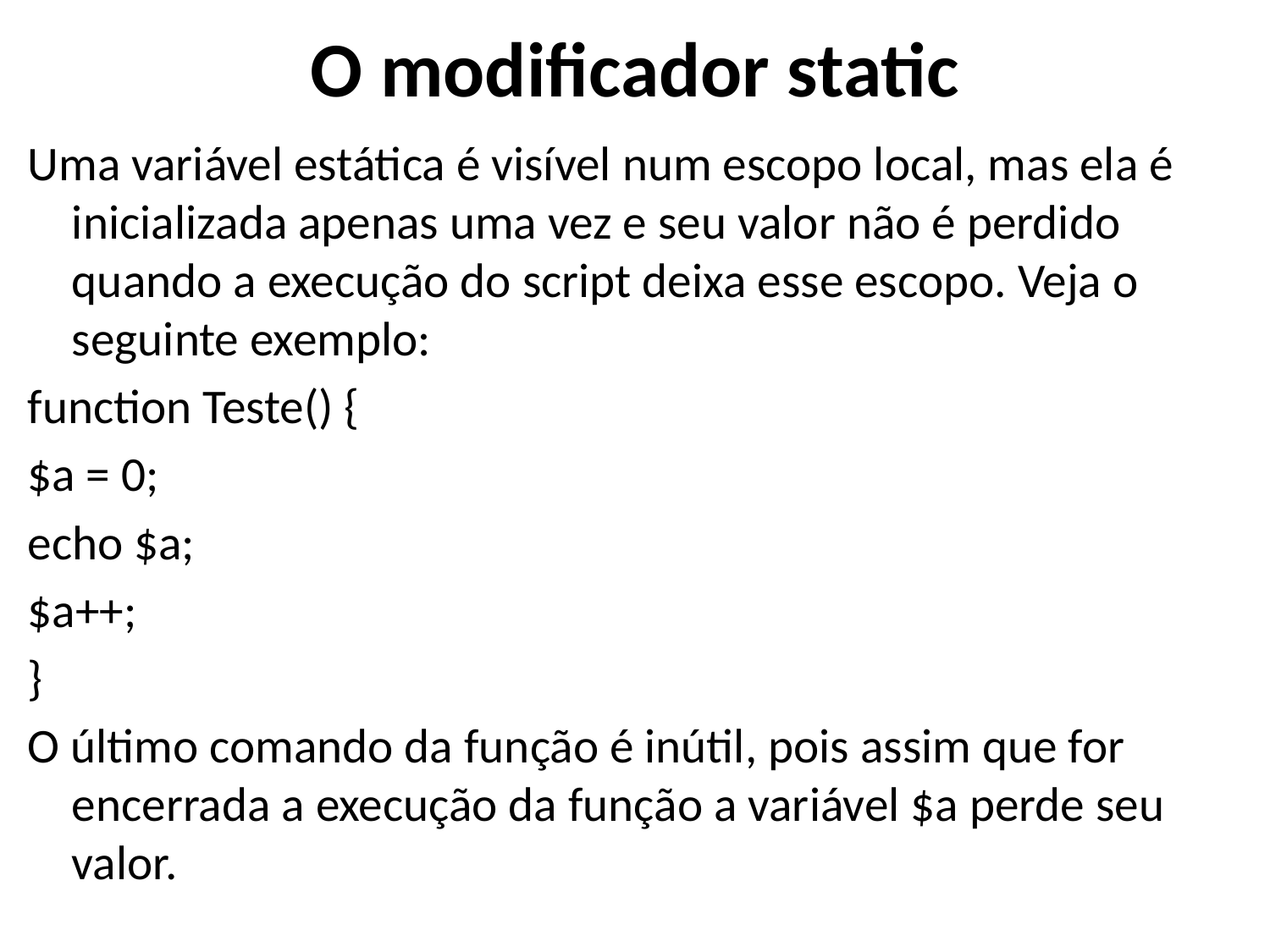

# O modificador static
Uma variável estática é visível num escopo local, mas ela é inicializada apenas uma vez e seu valor não é perdido quando a execução do script deixa esse escopo. Veja o seguinte exemplo:
function Teste() {
$a = 0;
echo $a;
$a++;
}
O último comando da função é inútil, pois assim que for encerrada a execução da função a variável $a perde seu valor.